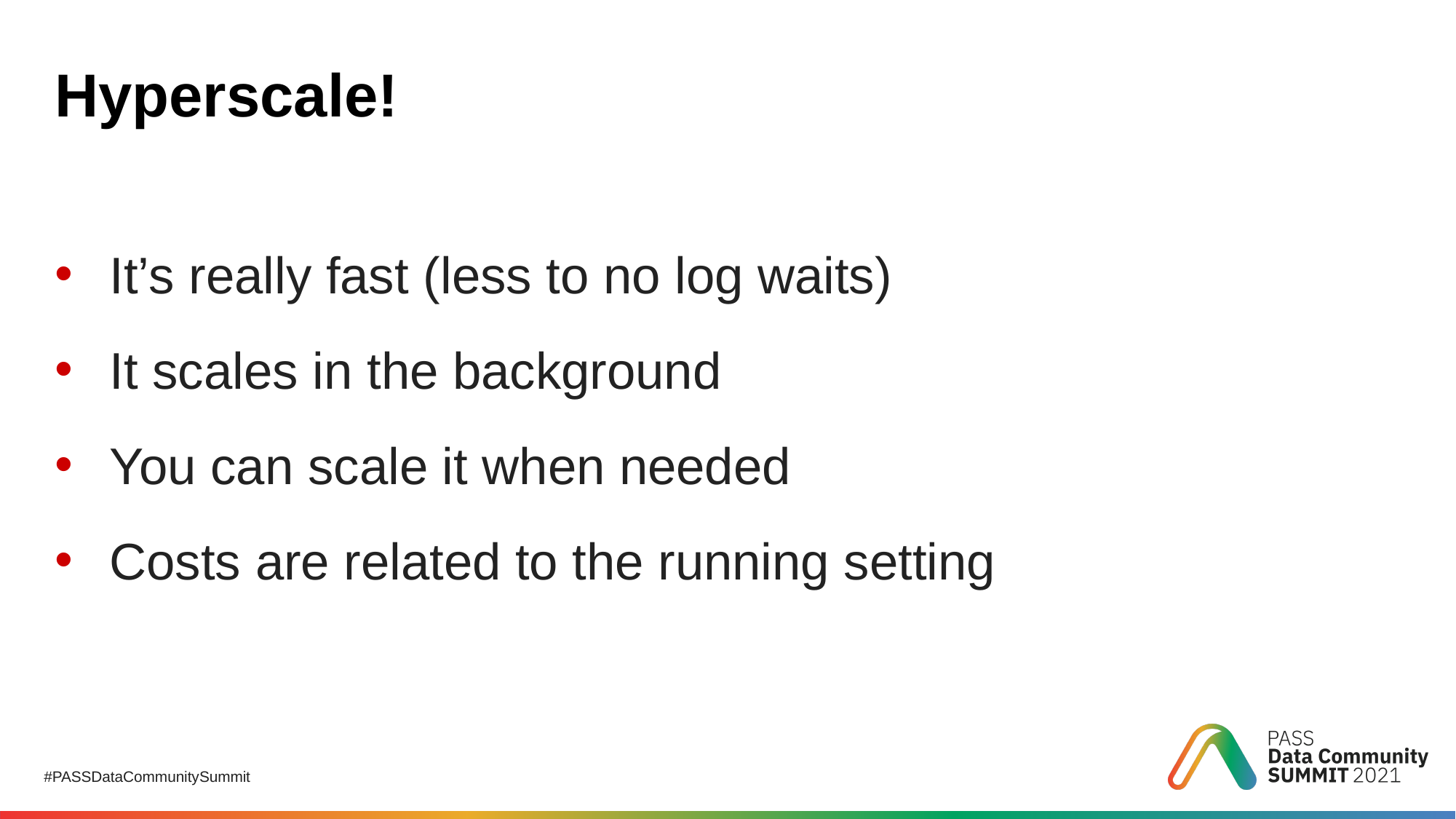

# Hyperscale!
It’s really fast (less to no log waits)
It scales in the background
You can scale it when needed
Costs are related to the running setting